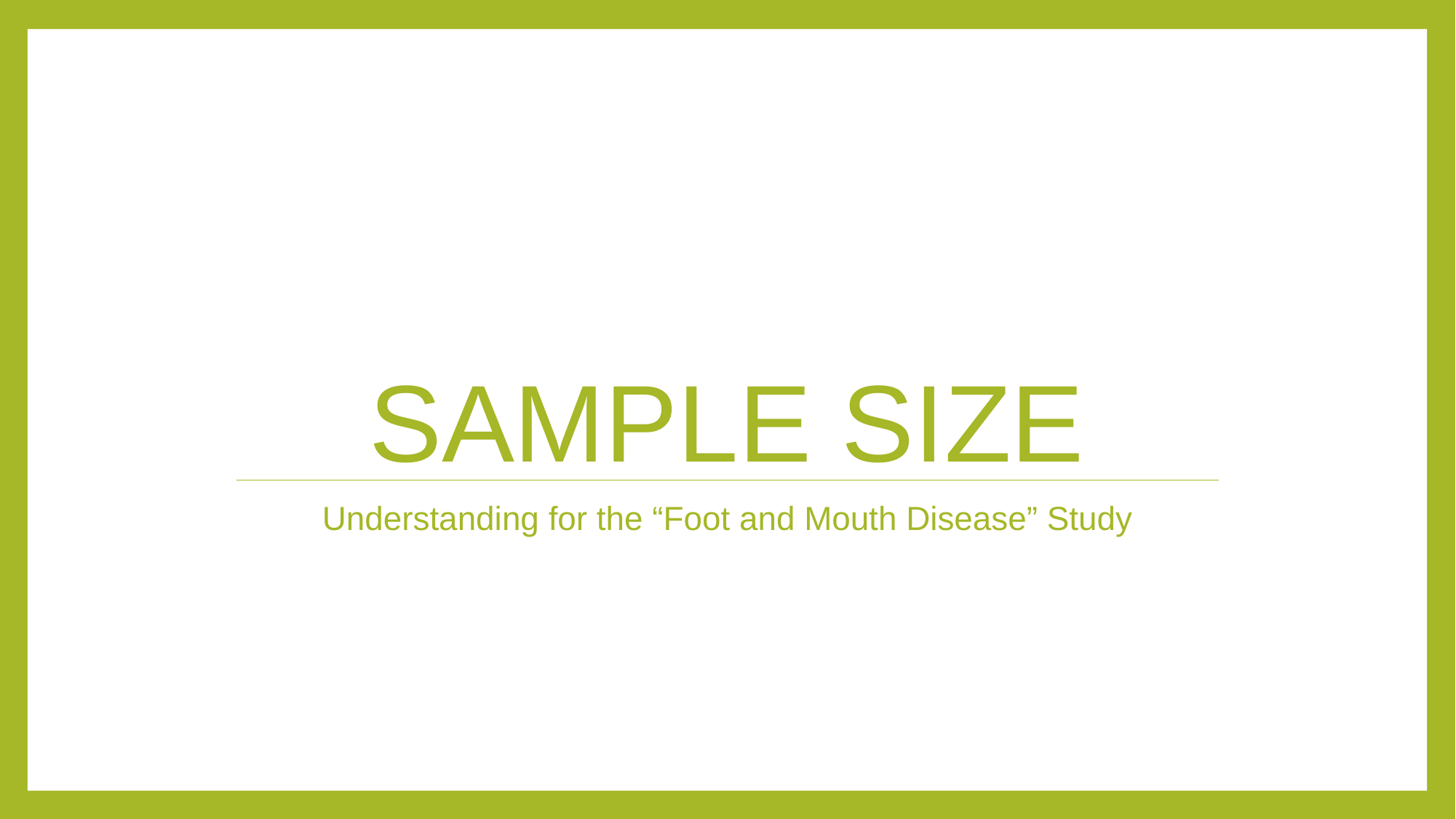

# Sample Size
Understanding for the “Foot and Mouth Disease” Study